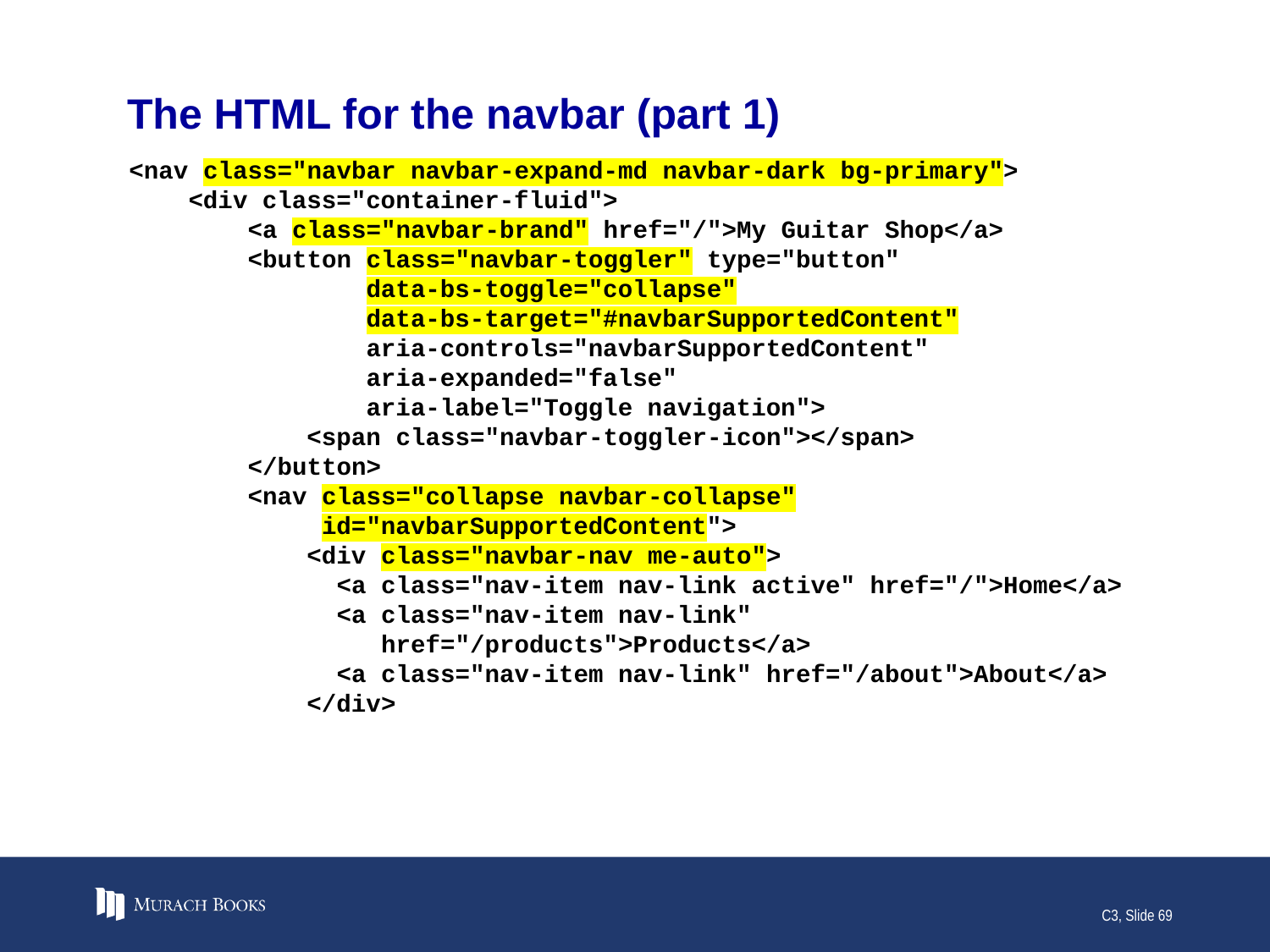

# The HTML for the navbar (part 1)
<nav class="navbar navbar-expand-md navbar-dark bg-primary">
    <div class="container-fluid">
        <a class="navbar-brand" href="/">My Guitar Shop</a>
        <button class="navbar-toggler" type="button"
                data-bs-toggle="collapse"
                data-bs-target="#navbarSupportedContent"
                aria-controls="navbarSupportedContent"
                aria-expanded="false"
                aria-label="Toggle navigation">
            <span class="navbar-toggler-icon"></span>
        </button>
        <nav class="collapse navbar-collapse"
             id="navbarSupportedContent">
            <div class="navbar-nav me-auto">
              <a class="nav-item nav-link active" href="/">Home</a>
              <a class="nav-item nav-link"
                 href="/products">Products</a>
              <a class="nav-item nav-link" href="/about">About</a>
            </div>

C3, Slide 69